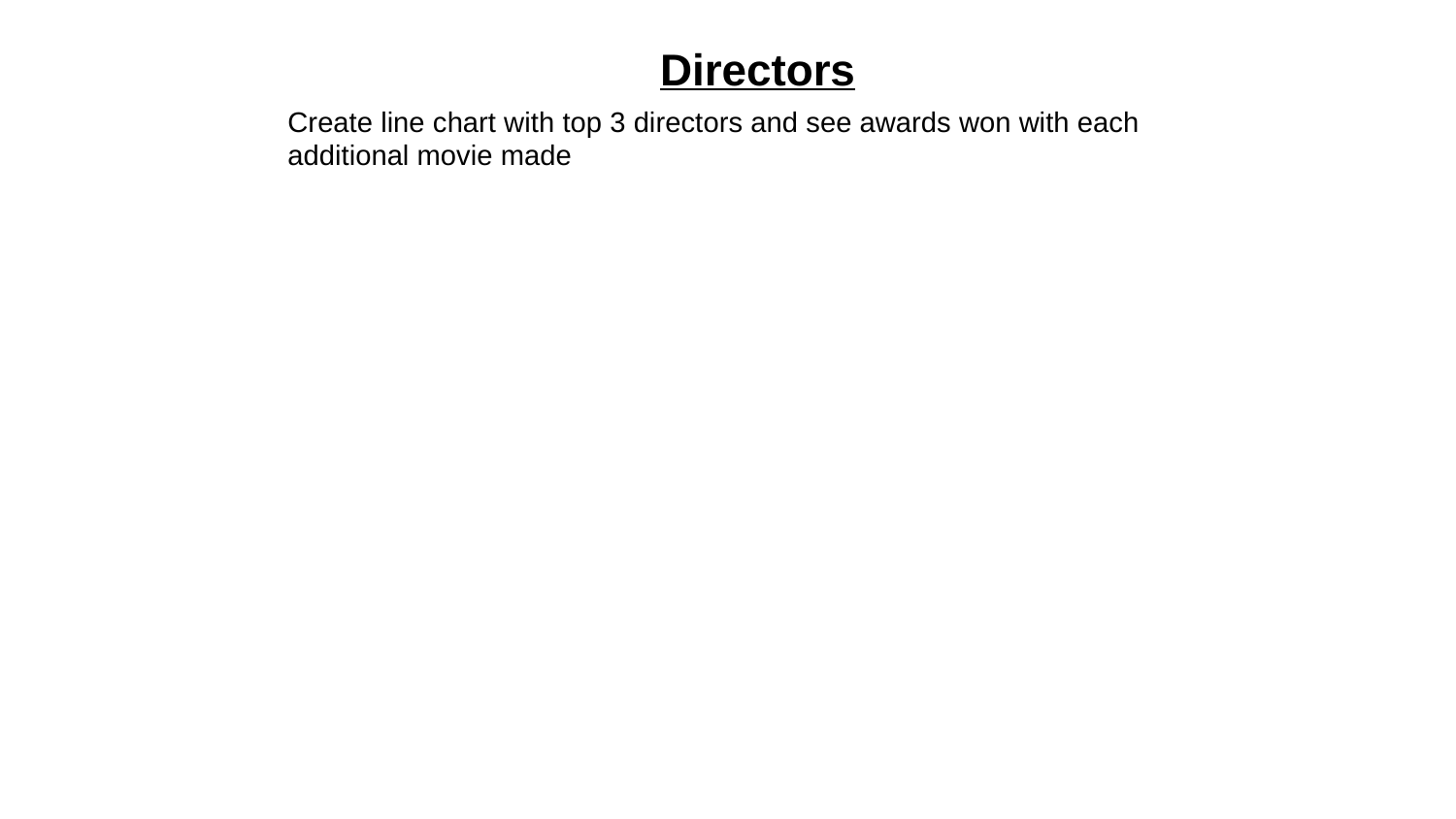

Directors
Create line chart with top 3 directors and see awards won with each additional movie made